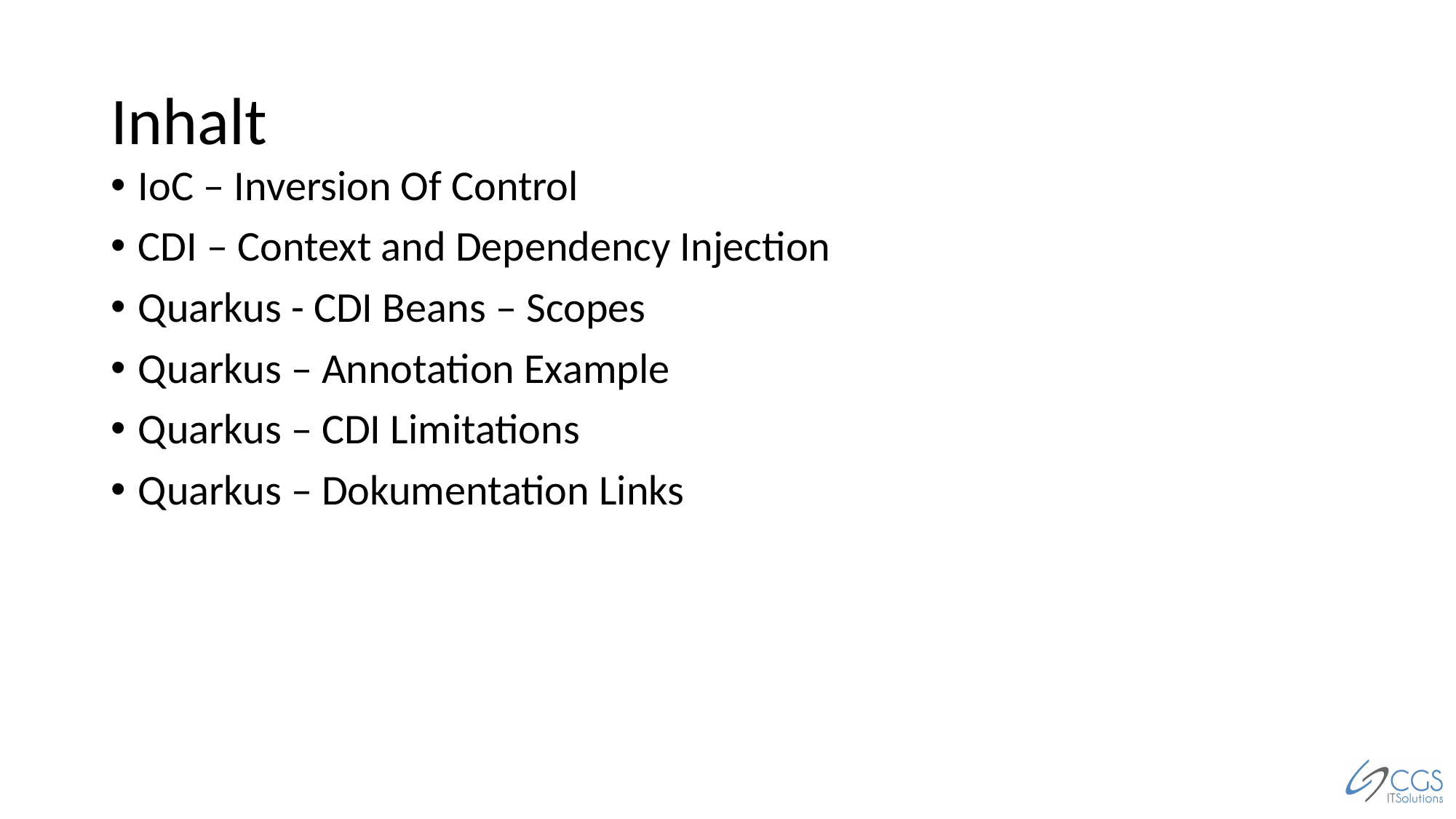

# Inhalt
IoC – Inversion Of Control
CDI – Context and Dependency Injection
Quarkus - CDI Beans – Scopes
Quarkus – Annotation Example
Quarkus – CDI Limitations
Quarkus – Dokumentation Links